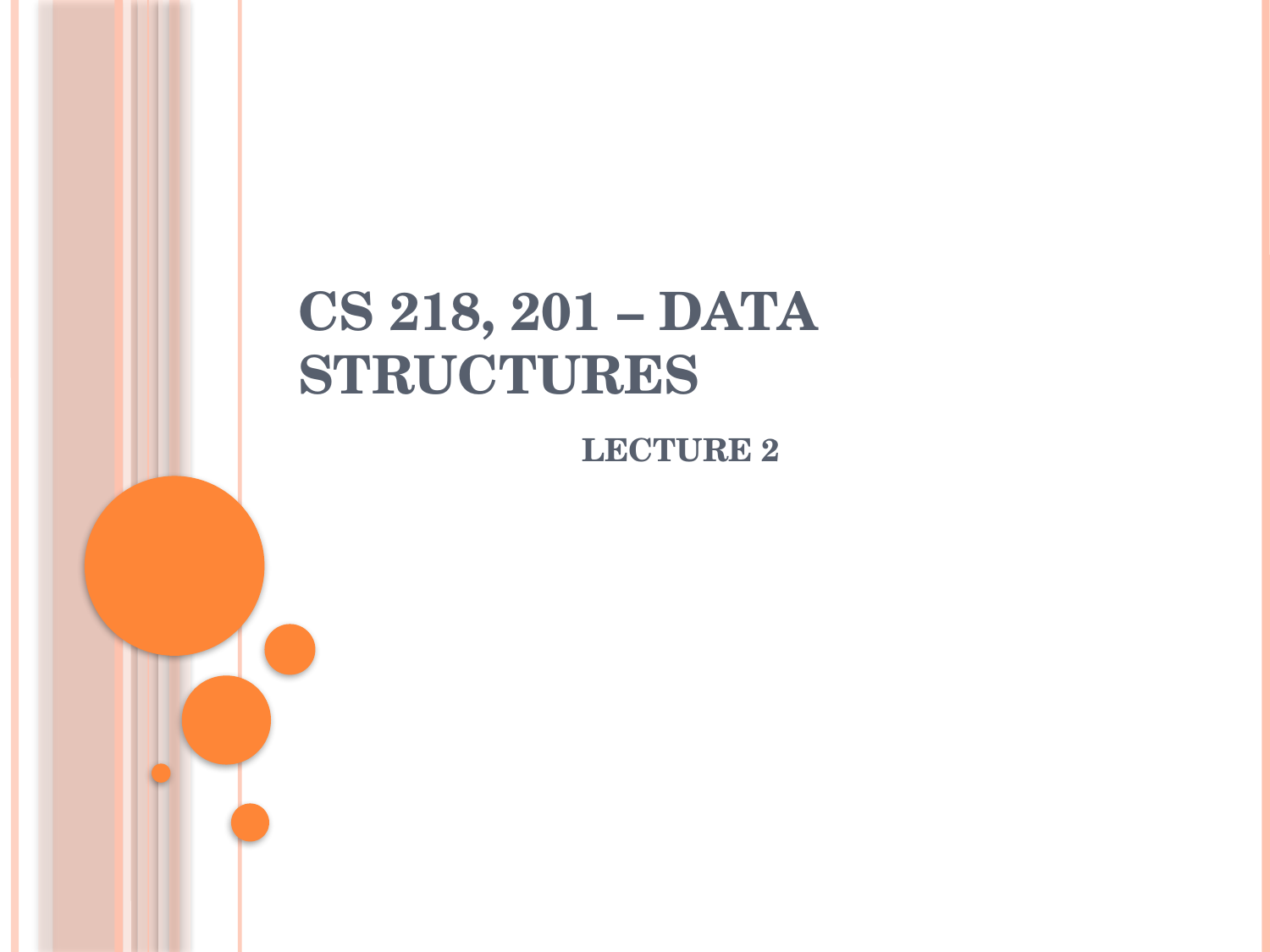

# CS 218, 201 – DATA STRUCTURES
                              LECTURE 2